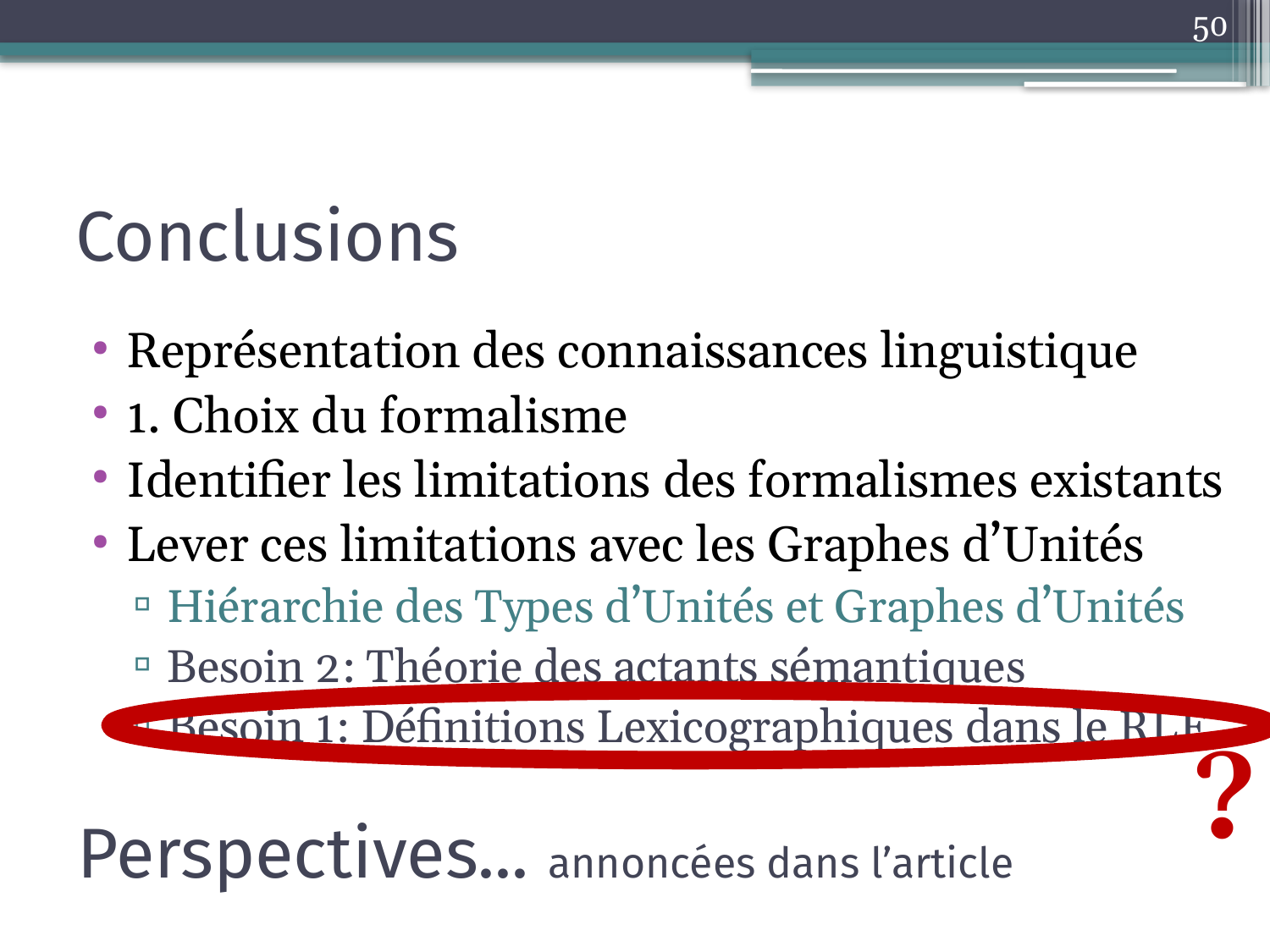

50
# Conclusions
Représentation des connaissances linguistique
1. Choix du formalisme
Identifier les limitations des formalismes existants
Lever ces limitations avec les Graphes d’Unités
Hiérarchie des Types d’Unités et Graphes d’Unités
Besoin 2: Théorie des actants sémantiques
Besoin 1: Définitions Lexicographiques dans le RLF

?
Perspectives... annoncées dans l’article